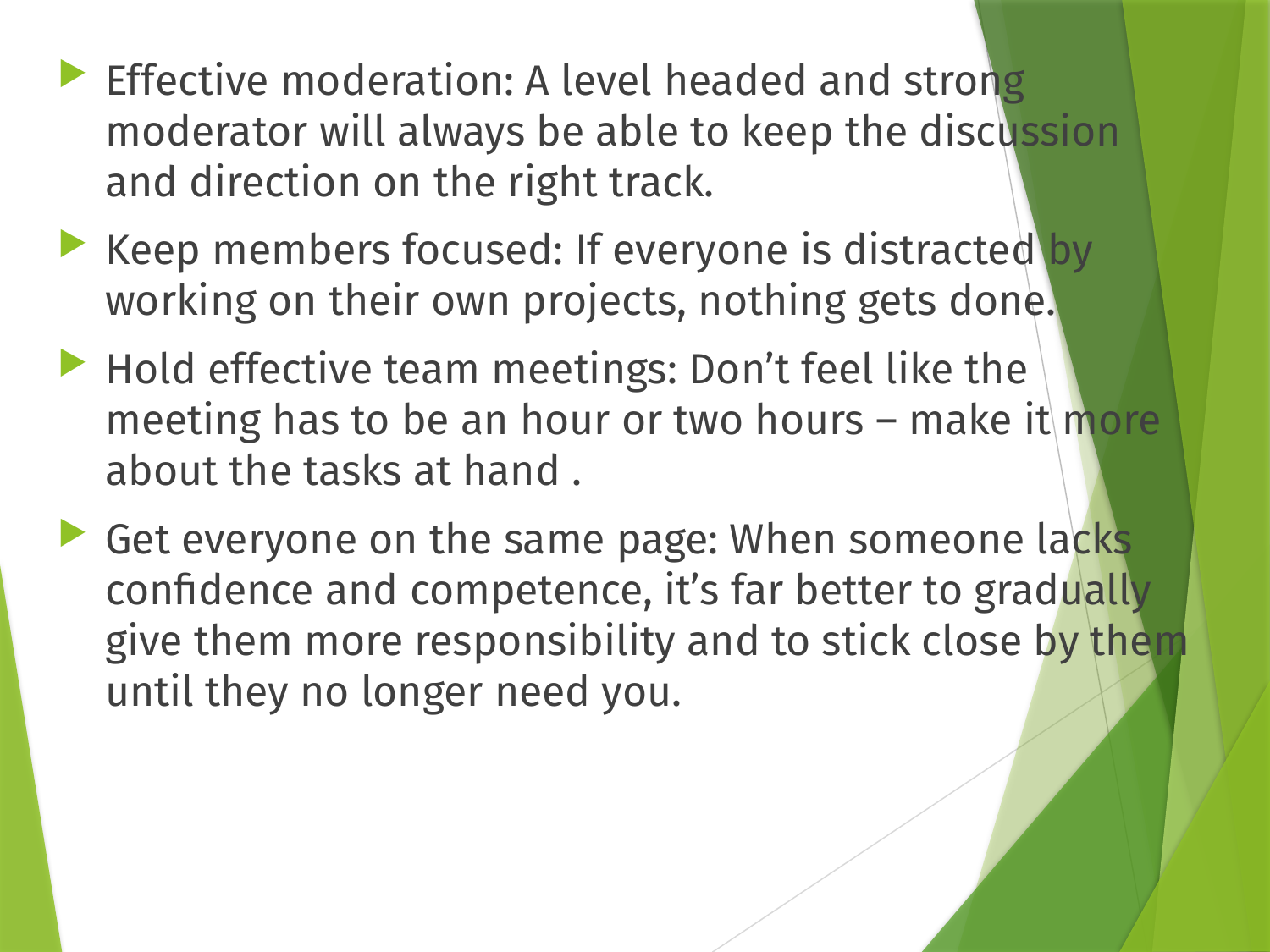

Effective moderation: A level headed and strong moderator will always be able to keep the discussion and direction on the right track.
Keep members focused: If everyone is distracted by working on their own projects, nothing gets done.
Hold effective team meetings: Don’t feel like the meeting has to be an hour or two hours – make it more about the tasks at hand .
Get everyone on the same page: When someone lacks confidence and competence, it’s far better to gradually give them more responsibility and to stick close by them until they no longer need you.